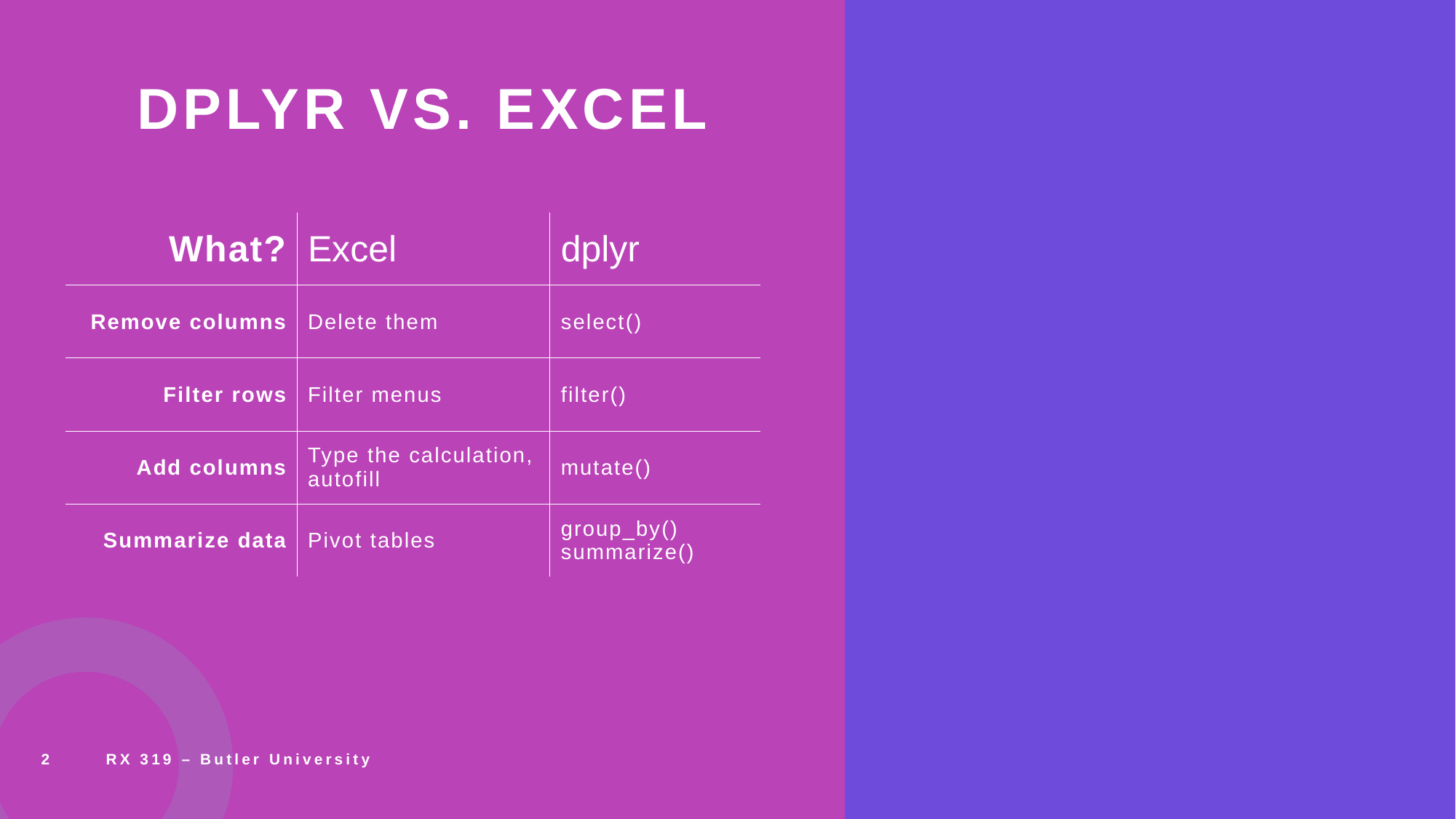

# Dplyr vs. Excel
| What? | Excel | dplyr |
| --- | --- | --- |
| Remove columns | Delete them | select() |
| Filter rows | Filter menus | filter() |
| Add columns | Type the calculation, autofill | mutate() |
| Summarize data | Pivot tables | group\_by() summarize() |
2
RX 319 – Butler University